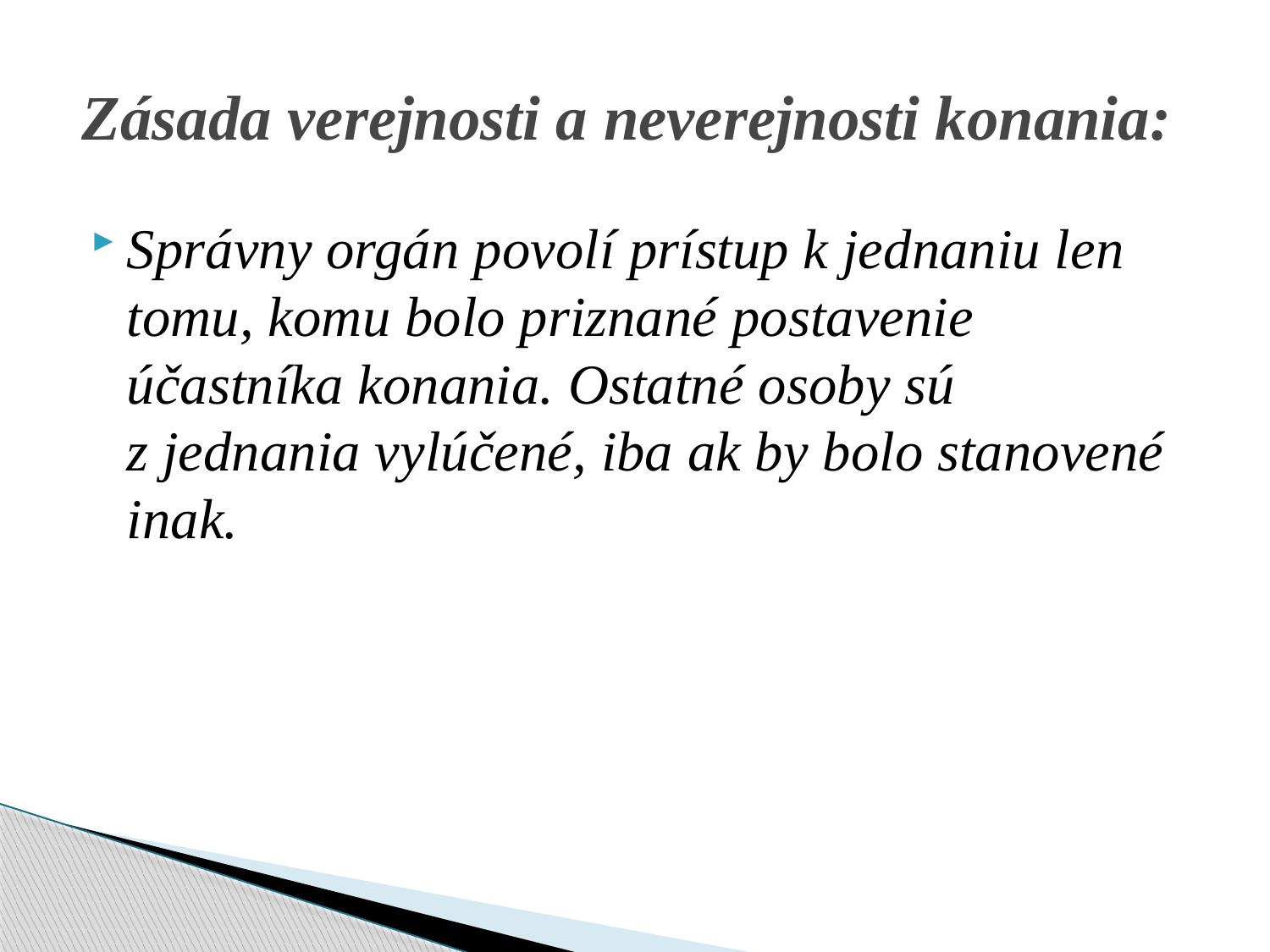

# Zásada verejnosti a neverejnosti konania:
Správny orgán povolí prístup k jednaniu len tomu, komu bolo priznané postavenie účastníka konania. Ostatné osoby sú z jednania vylúčené, iba ak by bolo stanovené inak.